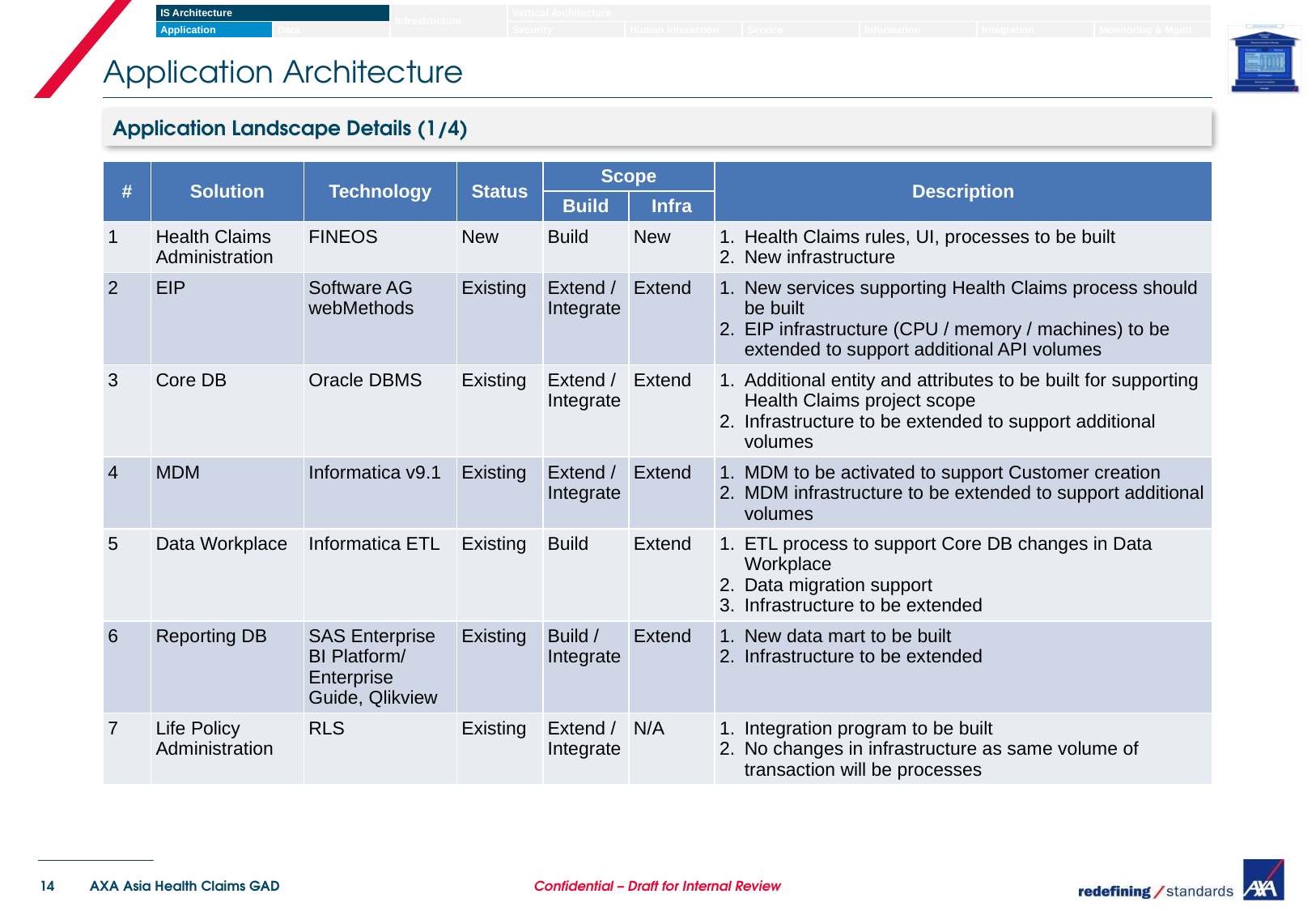

# Application Architecture
Application Landscape Details (1/4)
| # | Solution | Technology | Status | Scope |  | Description |
| --- | --- | --- | --- | --- | --- | --- |
|  |  |  |  | Build | Infra |  |
| 1 | Health Claims Administration | FINEOS | New | Build | New | Health Claims rules, UI, processes to be built New infrastructure |
| 2 | EIP | Software AG webMethods | Existing | Extend / Integrate | Extend | New services supporting Health Claims process should be built EIP infrastructure (CPU / memory / machines) to be extended to support additional API volumes |
| 3 | Core DB | Oracle DBMS | Existing | Extend / Integrate | Extend | Additional entity and attributes to be built for supporting Health Claims project scope Infrastructure to be extended to support additional volumes |
| 4 | MDM | Informatica v9.1 | Existing | Extend / Integrate | Extend | MDM to be activated to support Customer creation MDM infrastructure to be extended to support additional volumes |
| 5 | Data Workplace | Informatica ETL | Existing | Build | Extend | ETL process to support Core DB changes in Data Workplace Data migration support Infrastructure to be extended |
| 6 | Reporting DB | SAS Enterprise BI Platform/ Enterprise Guide, Qlikview | Existing | Build / Integrate | Extend | New data mart to be built Infrastructure to be extended |
| 7 | Life Policy Administration | RLS | Existing | Extend / Integrate | N/A | Integration program to be built No changes in infrastructure as same volume of transaction will be processes |
14